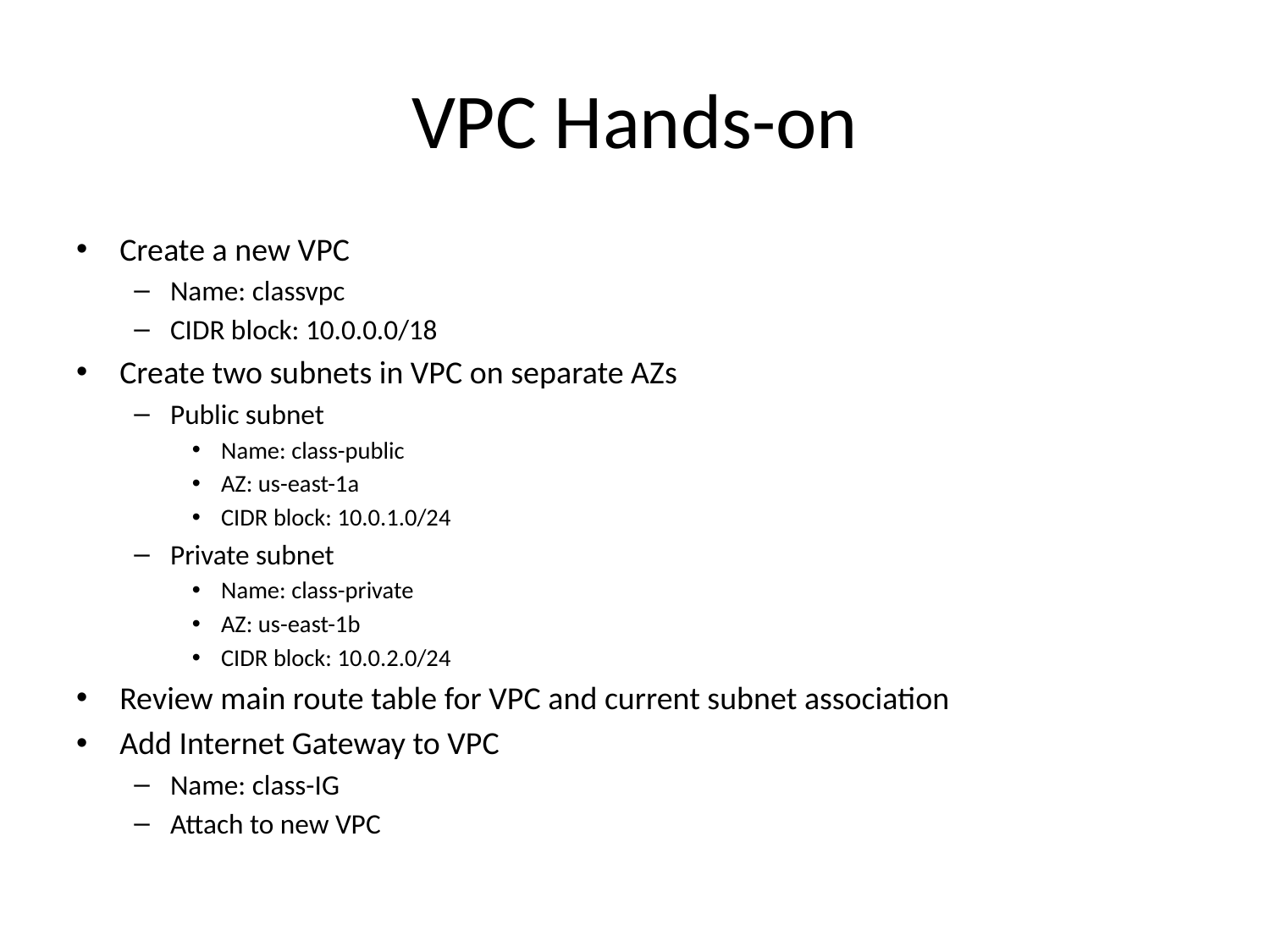

# VPC Hands-on
Create a new VPC
Name: classvpc
CIDR block: 10.0.0.0/18
Create two subnets in VPC on separate AZs
Public subnet
Name: class-public
AZ: us-east-1a
CIDR block: 10.0.1.0/24
Private subnet
Name: class-private
AZ: us-east-1b
CIDR block: 10.0.2.0/24
Review main route table for VPC and current subnet association
Add Internet Gateway to VPC
Name: class-IG
Attach to new VPC